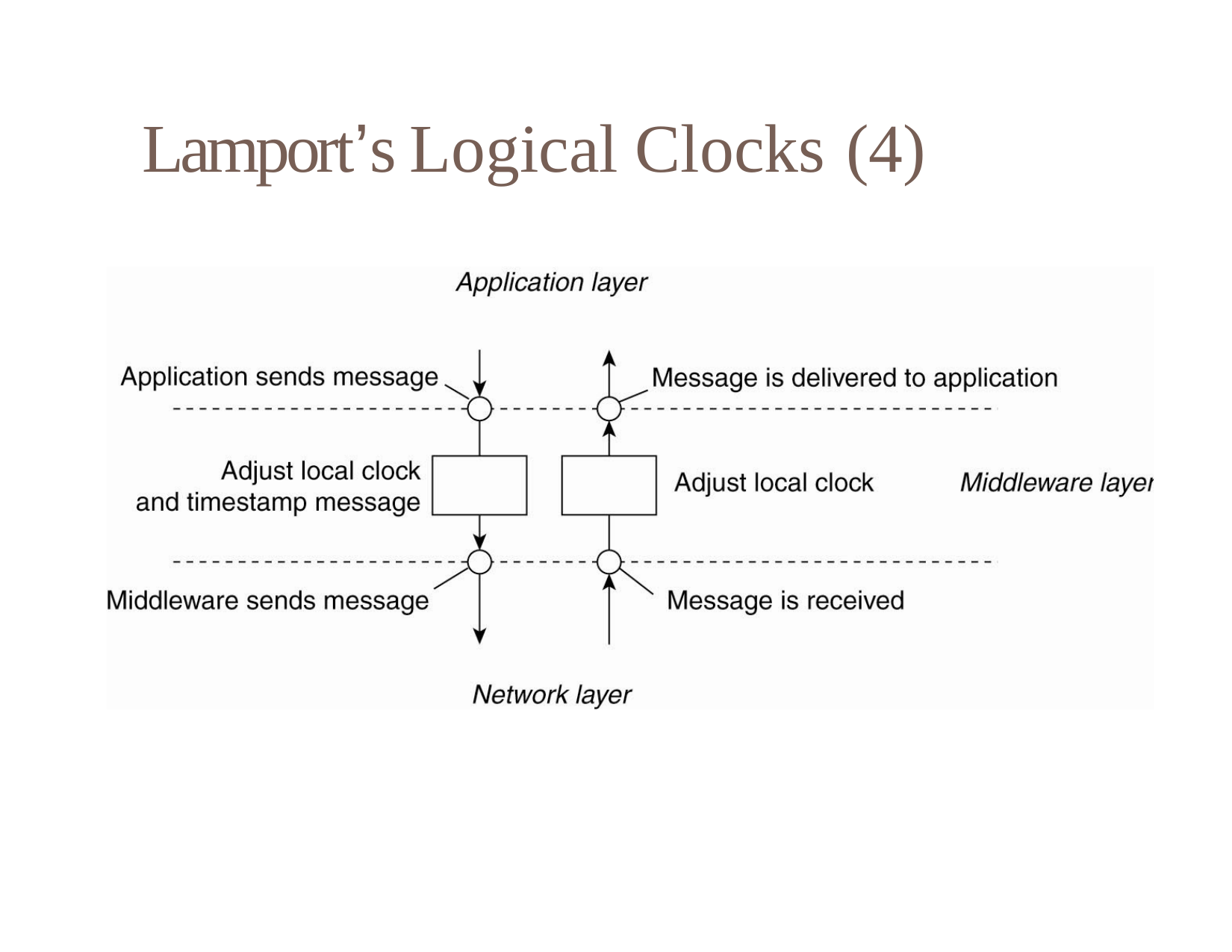

# Lamport’s Logical Clocks (4)
Figure 6-10. The positioning of Lamport’s logical  clocks in distributed systems.